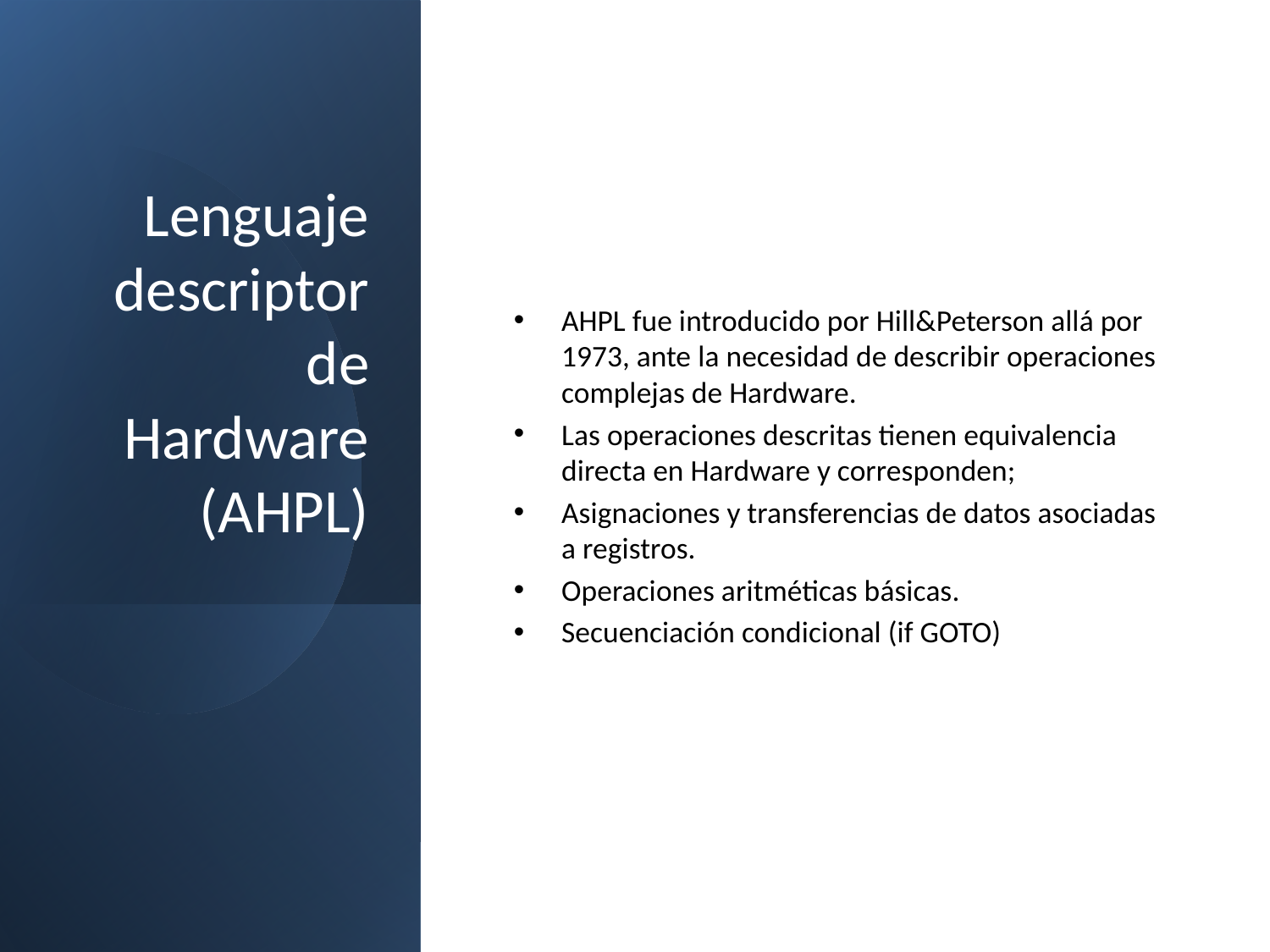

# Lenguaje descriptor de Hardware (AHPL)
AHPL fue introducido por Hill&Peterson allá por 1973, ante la necesidad de describir operaciones complejas de Hardware.
Las operaciones descritas tienen equivalencia directa en Hardware y corresponden;
Asignaciones y transferencias de datos asociadas a registros.
Operaciones aritméticas básicas.
Secuenciación condicional (if GOTO)